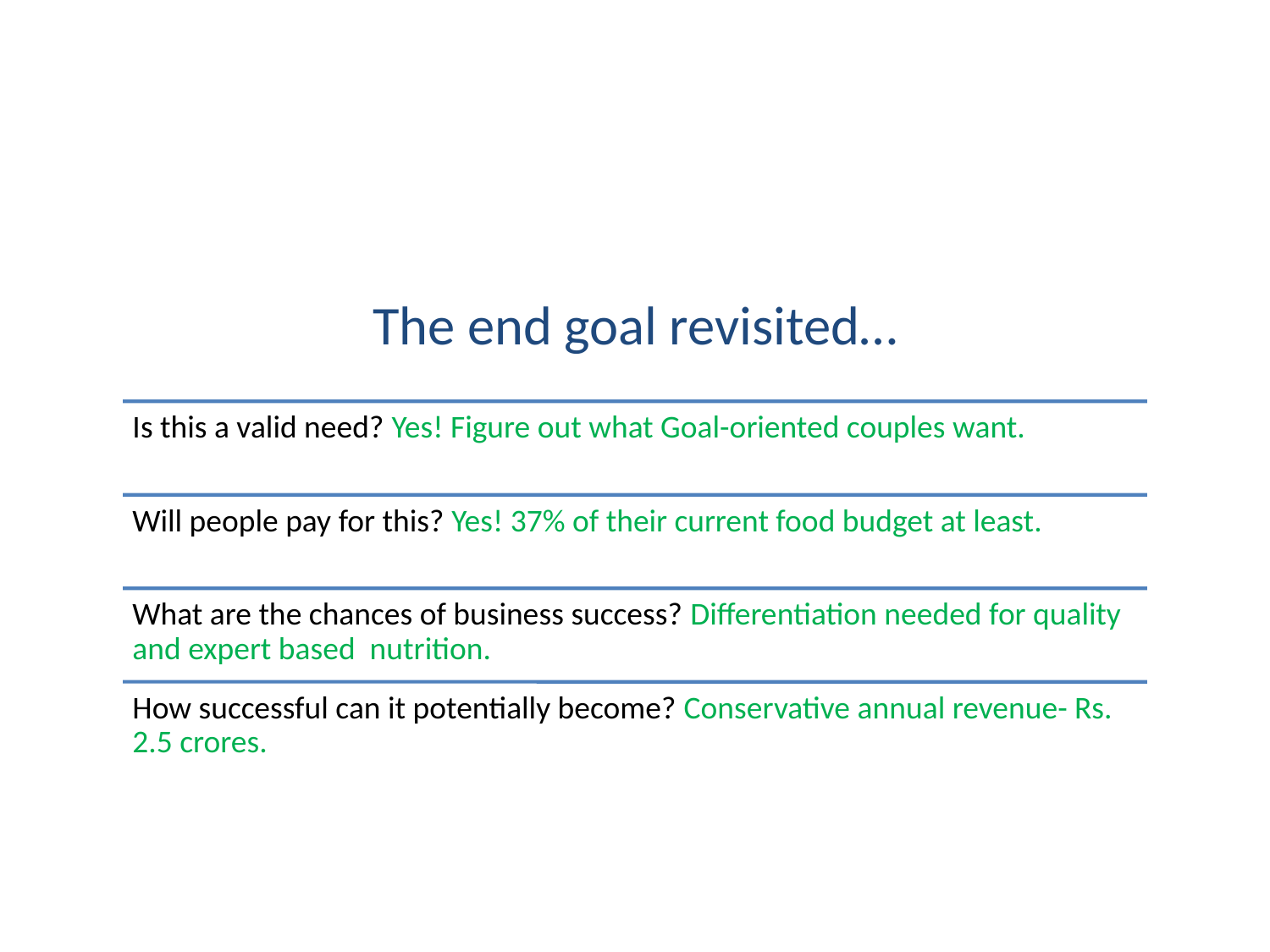

# The end goal revisited…
Is this a valid need? Yes! Figure out what Goal-oriented couples want.
Will people pay for this? Yes! 37% of their current food budget at least.
What are the chances of business success? Differentiation needed for quality and expert based  nutrition.
How successful can it potentially become? Conservative annual revenue- Rs. 2.5 crores.